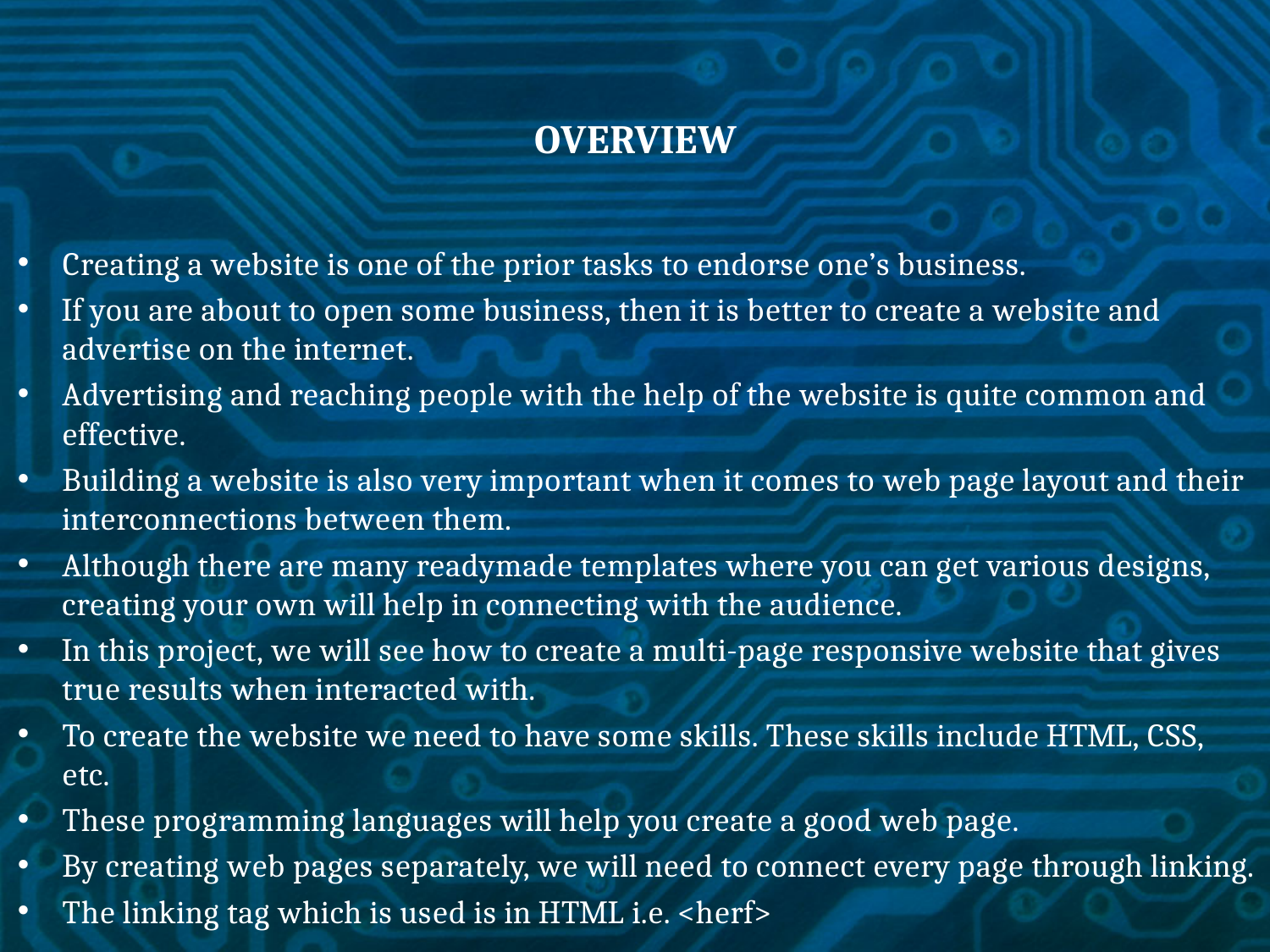

# Overview
Creating a website is one of the prior tasks to endorse one’s business.
If you are about to open some business, then it is better to create a website and advertise on the internet.
Advertising and reaching people with the help of the website is quite common and effective.
Building a website is also very important when it comes to web page layout and their interconnections between them.
Although there are many readymade templates where you can get various designs, creating your own will help in connecting with the audience.
In this project, we will see how to create a multi-page responsive website that gives true results when interacted with.
To create the website we need to have some skills. These skills include HTML, CSS, etc.
These programming languages will help you create a good web page.
By creating web pages separately, we will need to connect every page through linking.
The linking tag which is used is in HTML i.e. <herf>